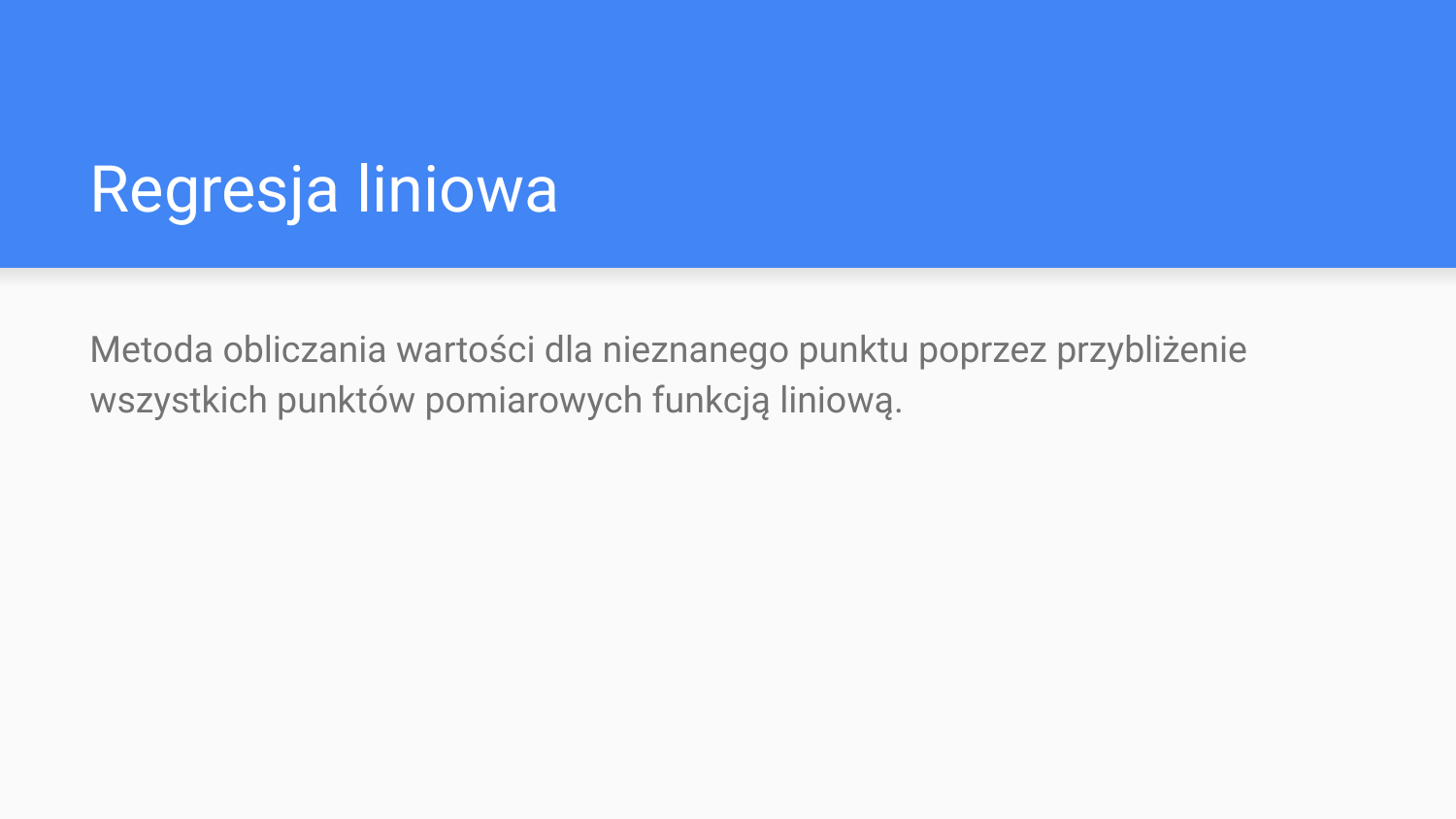

# Regresja liniowa
Metoda obliczania wartości dla nieznanego punktu poprzez przybliżenie wszystkich punktów pomiarowych funkcją liniową.